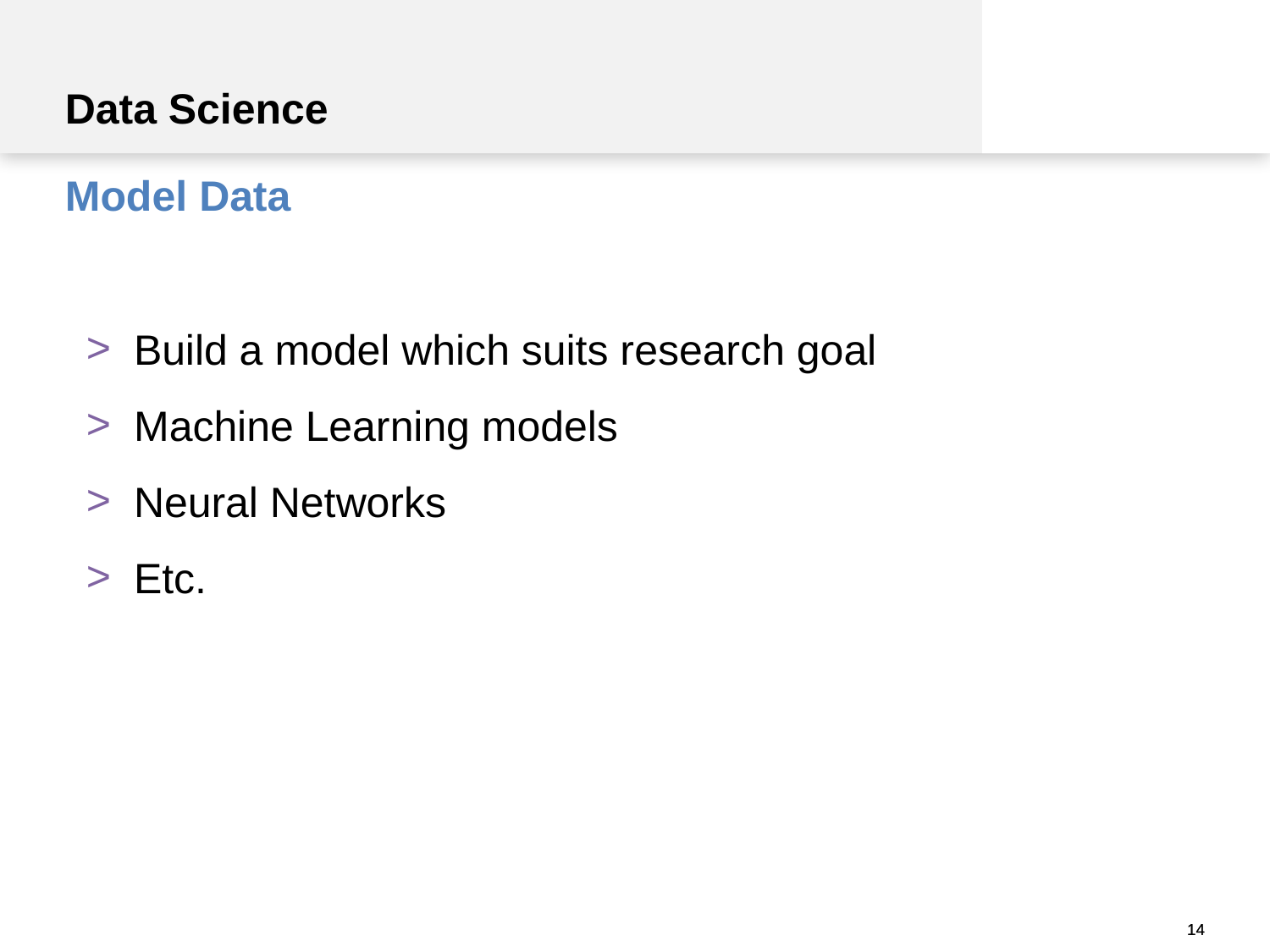

Data Science
Model Data

Build a model which suits research goal
Machine Learning models
Neural Networks
Etc.